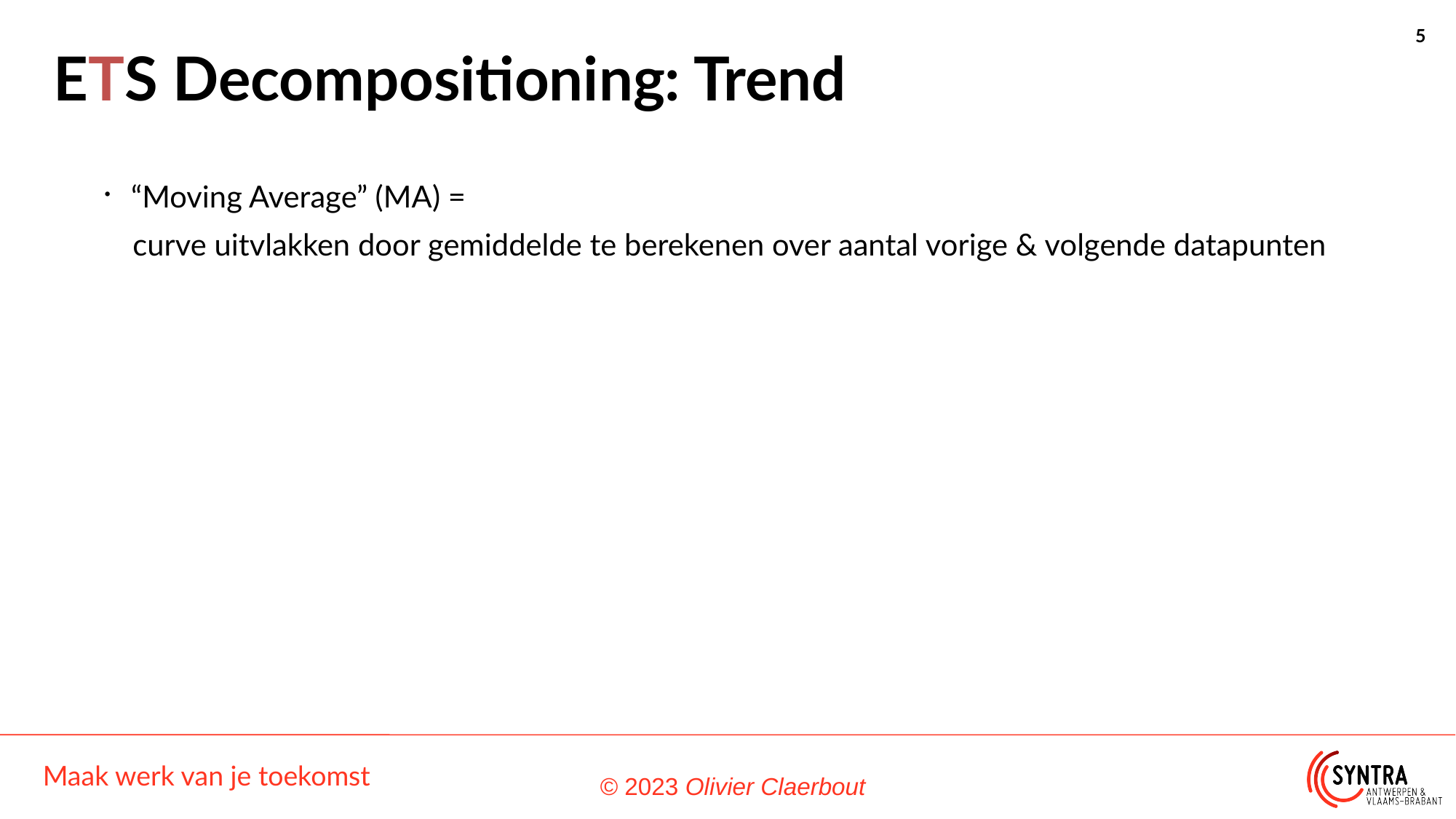

ETS Decompositioning: Trend
“Moving Average” (MA) =
curve uitvlakken door gemiddelde te berekenen over aantal vorige & volgende datapunten